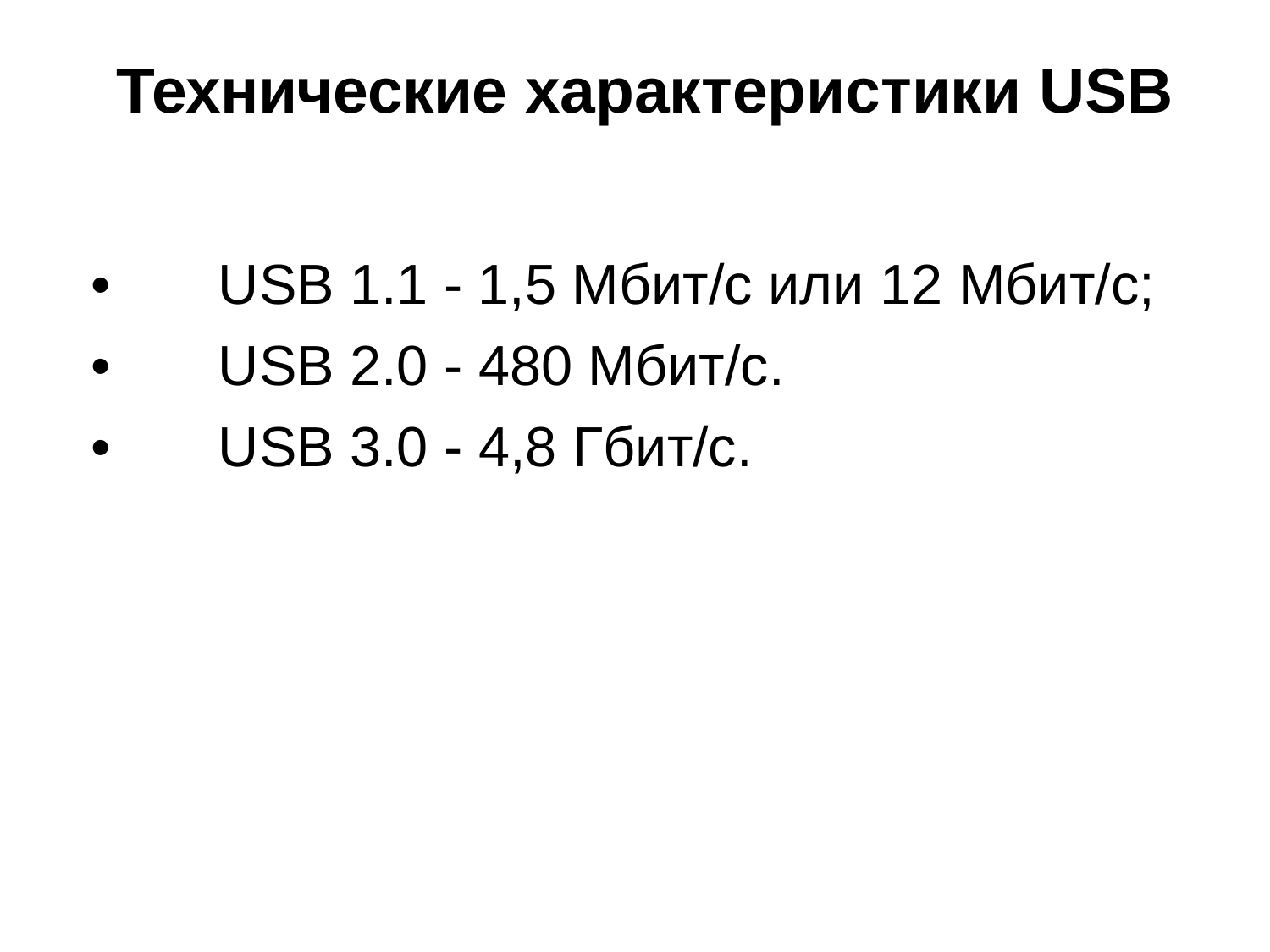

# Технические характеристики USB
USB 1.1 - 1,5 Мбит/с или 12 Мбит/с;
USB 2.0 - 480 Мбит/с.
USB 3.0 - 4,8 Гбит/с.
•
•
•